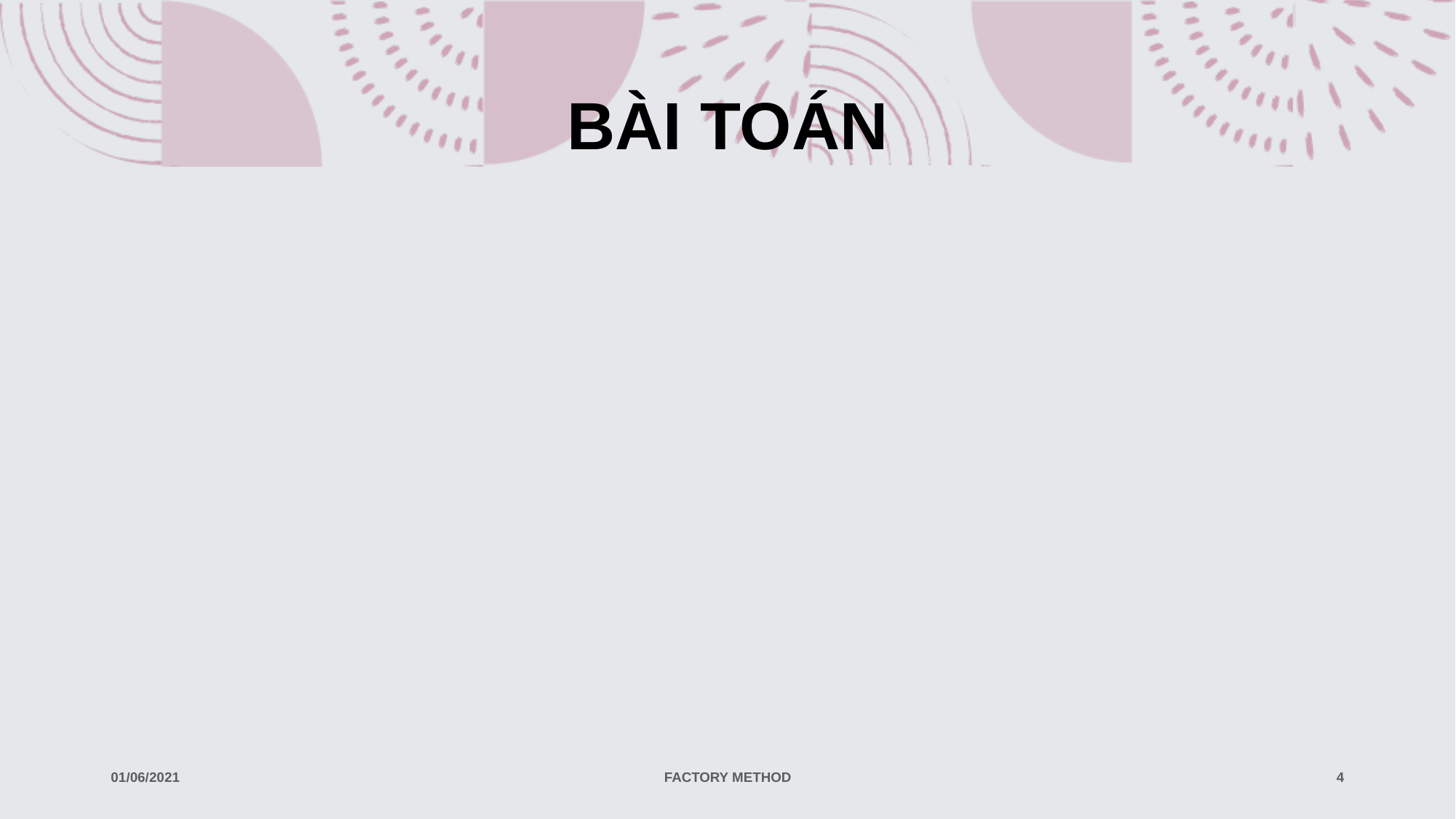

# BÀI TOÁN

01/06/2021
FACTORY METHOD
4